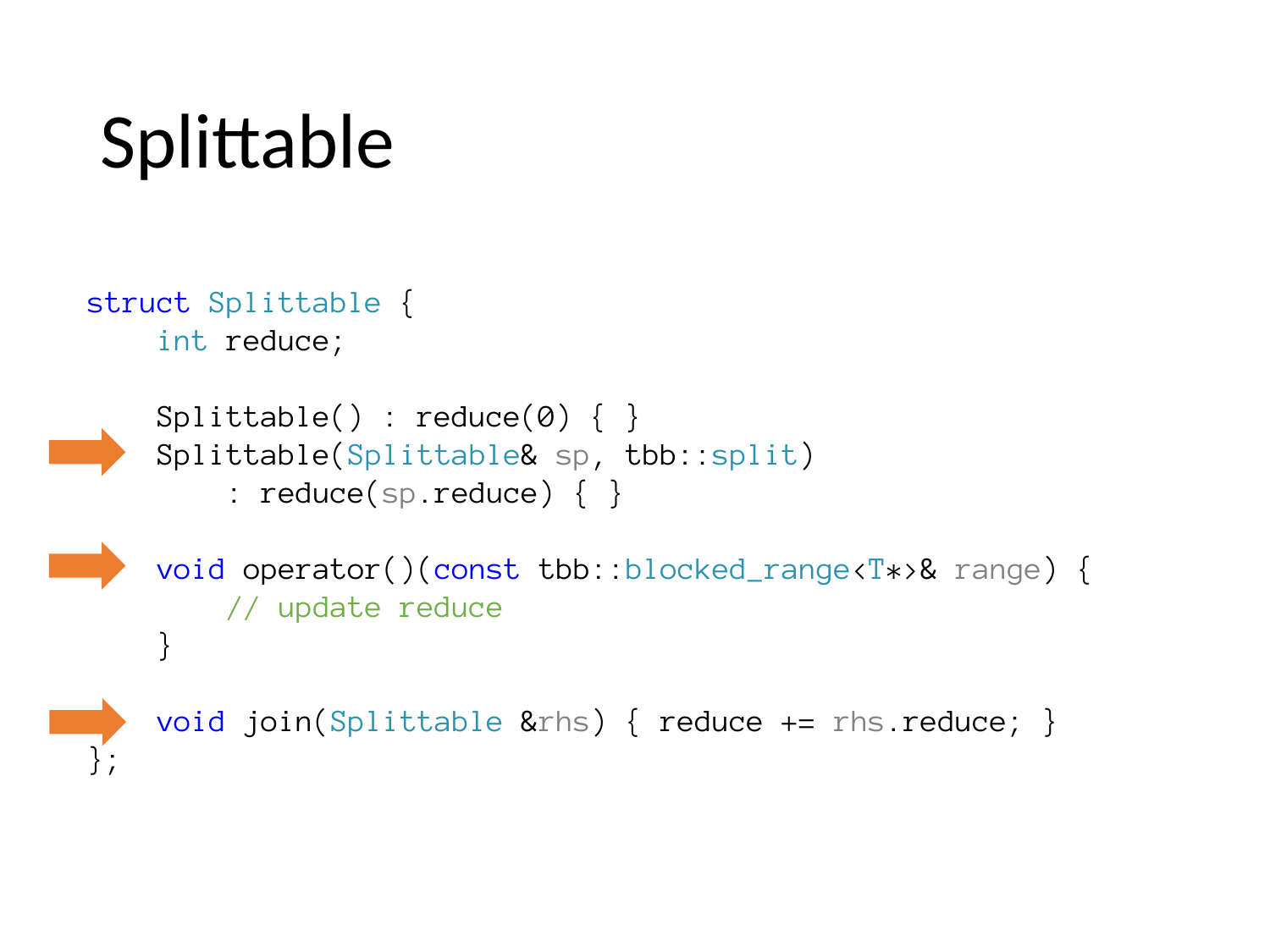

# Splittable
struct Splittable {
    int reduce;

    Splittable() : reduce(0) { }
    Splittable(Splittable& sp, tbb::split)
        : reduce(sp.reduce) { }

    void operator()(const tbb::blocked_range<T*>& range) {
        // update reduce
    }

    void join(Splittable &rhs) { reduce += rhs.reduce; }
};